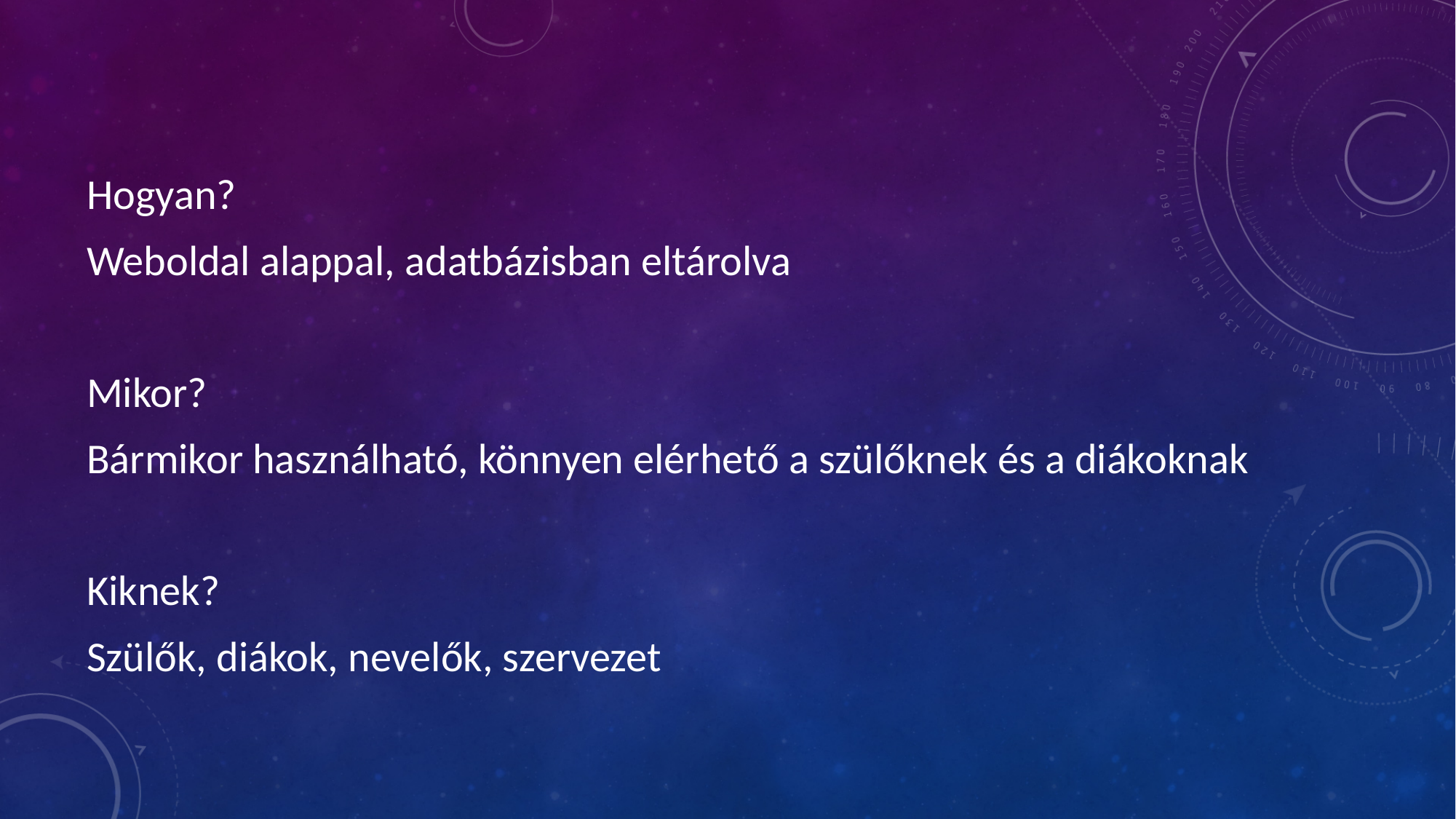

Hogyan?
Weboldal alappal, adatbázisban eltárolva

Mikor?
Bármikor használható, könnyen elérhető a szülőknek és a diákoknak

Kiknek?
Szülők, diákok, nevelők, szervezet